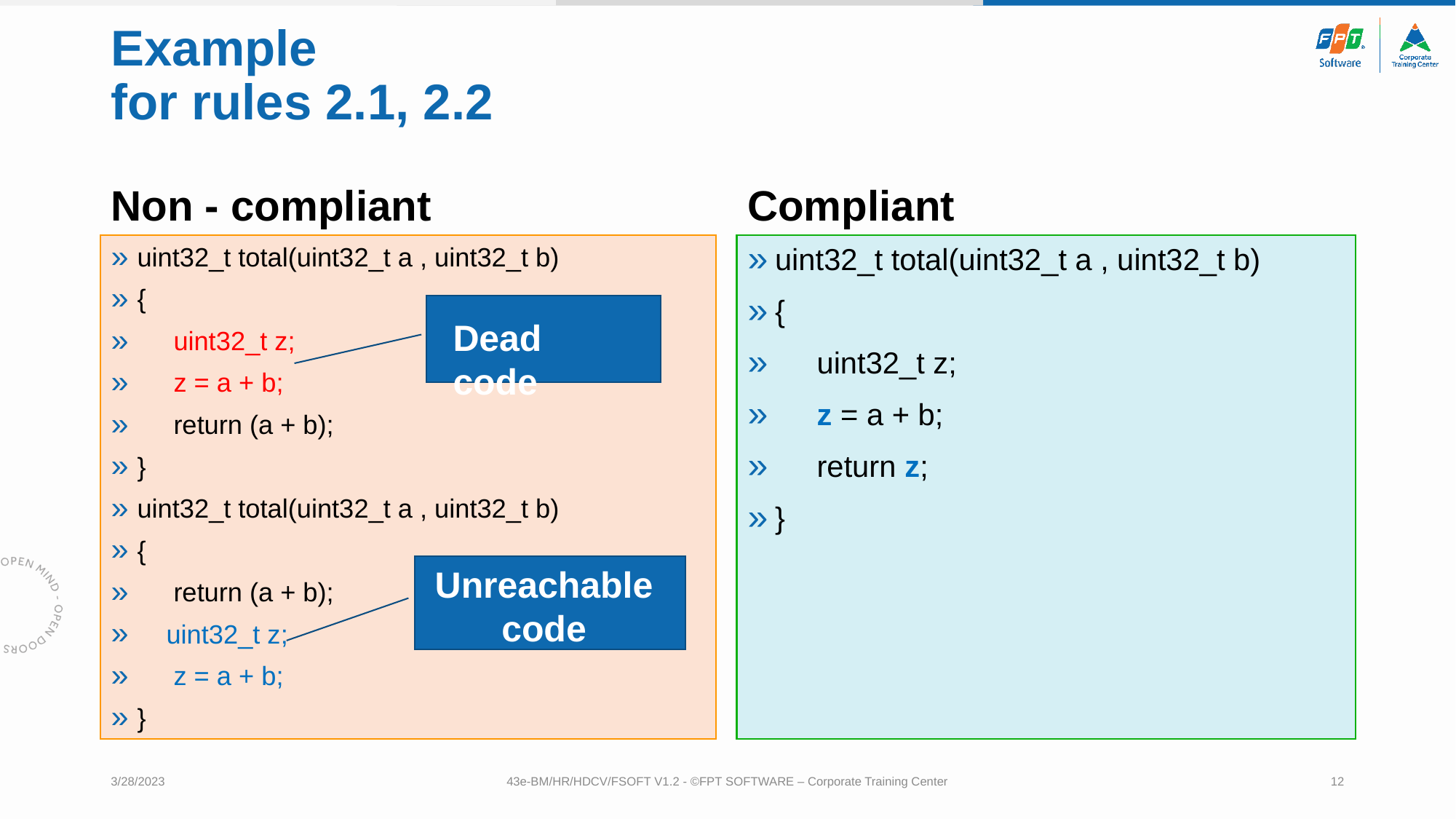

# Example for rules 2.1, 2.2
Non - compliant
Compliant
uint32_t total(uint32_t a , uint32_t b)
{
     uint32_t z;
     z = a + b;
     return (a + b);
}
uint32_t total(uint32_t a , uint32_t b)
{
     return (a + b);
    uint32_t z;
     z = a + b;
}

uint32_t total(uint32_t a , uint32_t b)
{
     uint32_t z;
     z = a + b;
     return z;
}

Dead code

Unreachable code
3/28/2023
43e-BM/HR/HDCV/FSOFT V1.2 - ©FPT SOFTWARE – Corporate Training Center
12